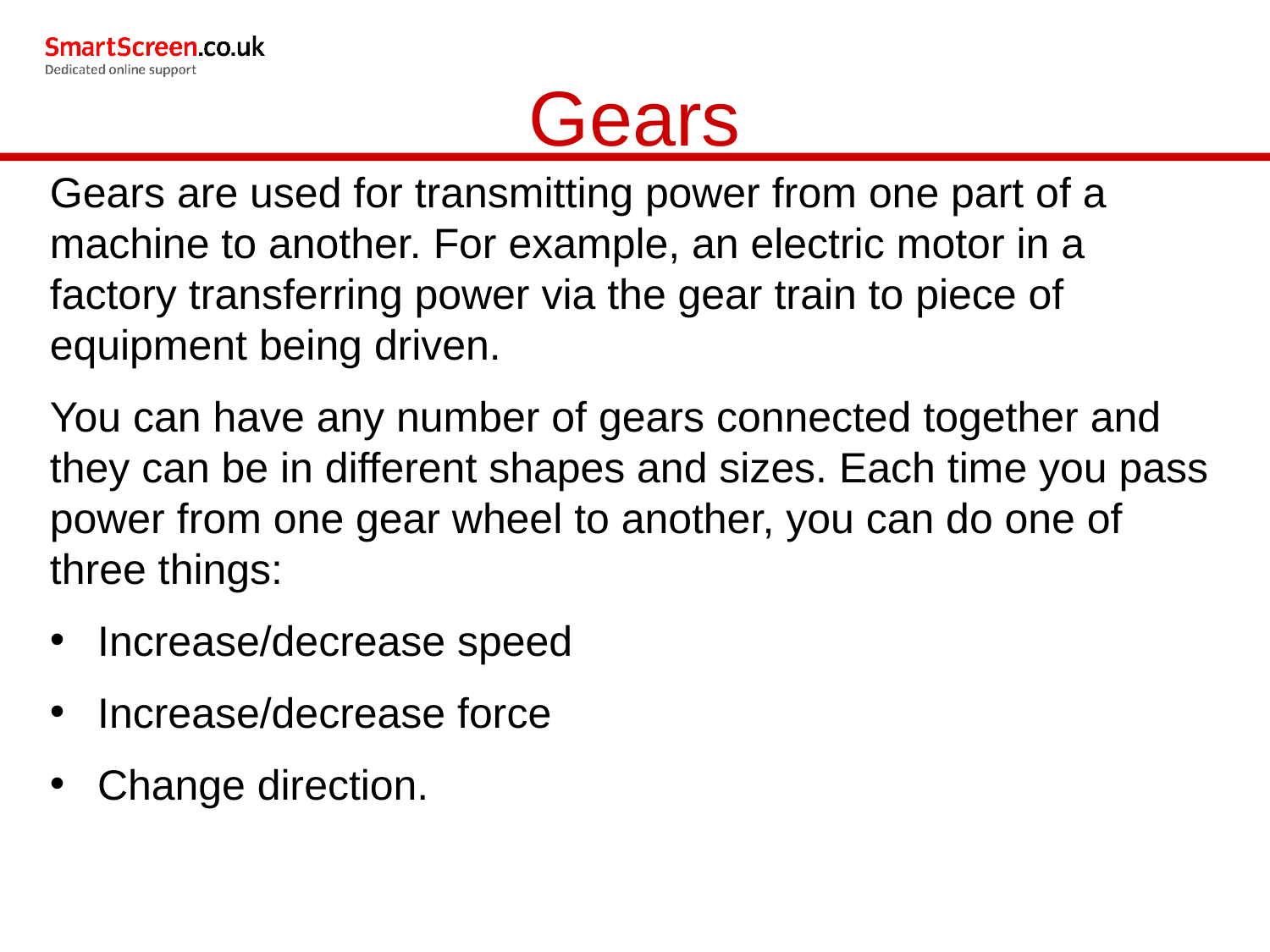

Gears

Gears are used for transmitting power from one part of a machine to another. For example, an electric motor in a factory transferring power via the gear train to piece of equipment being driven.
You can have any number of gears connected together and they can be in different shapes and sizes. Each time you pass power from one gear wheel to another, you can do one of three things:
Increase/decrease speed
Increase/decrease force
Change direction.